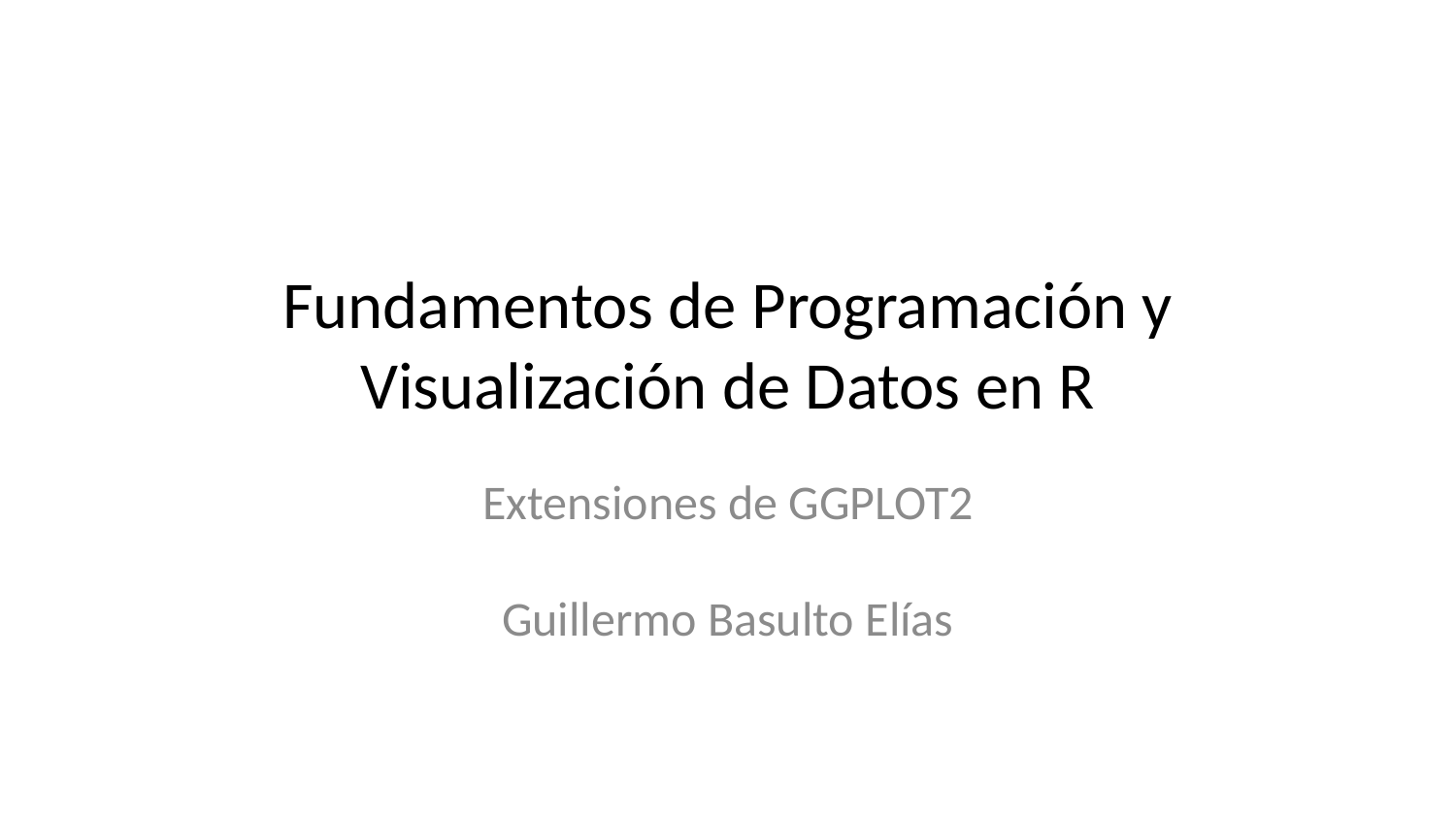

# Fundamentos de Programación y Visualización de Datos en R
Extensiones de GGPLOT2
Guillermo Basulto Elías